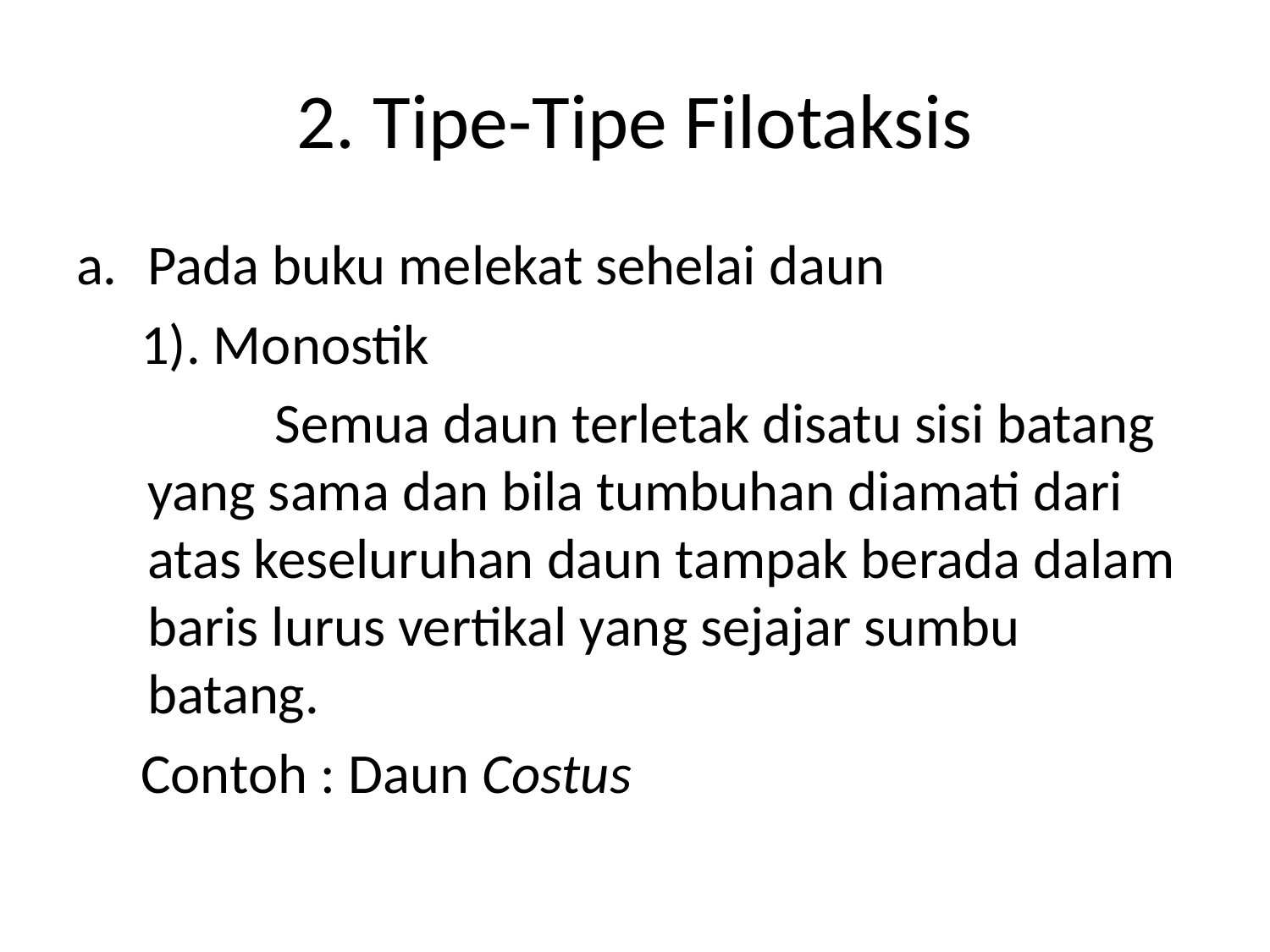

# 2. Tipe-Tipe Filotaksis
Pada buku melekat sehelai daun
. Monostik
		Semua daun terletak disatu sisi batang yang sama dan bila tumbuhan diamati dari atas keseluruhan daun tampak berada dalam baris lurus vertikal yang sejajar sumbu batang.
Contoh : Daun Costus